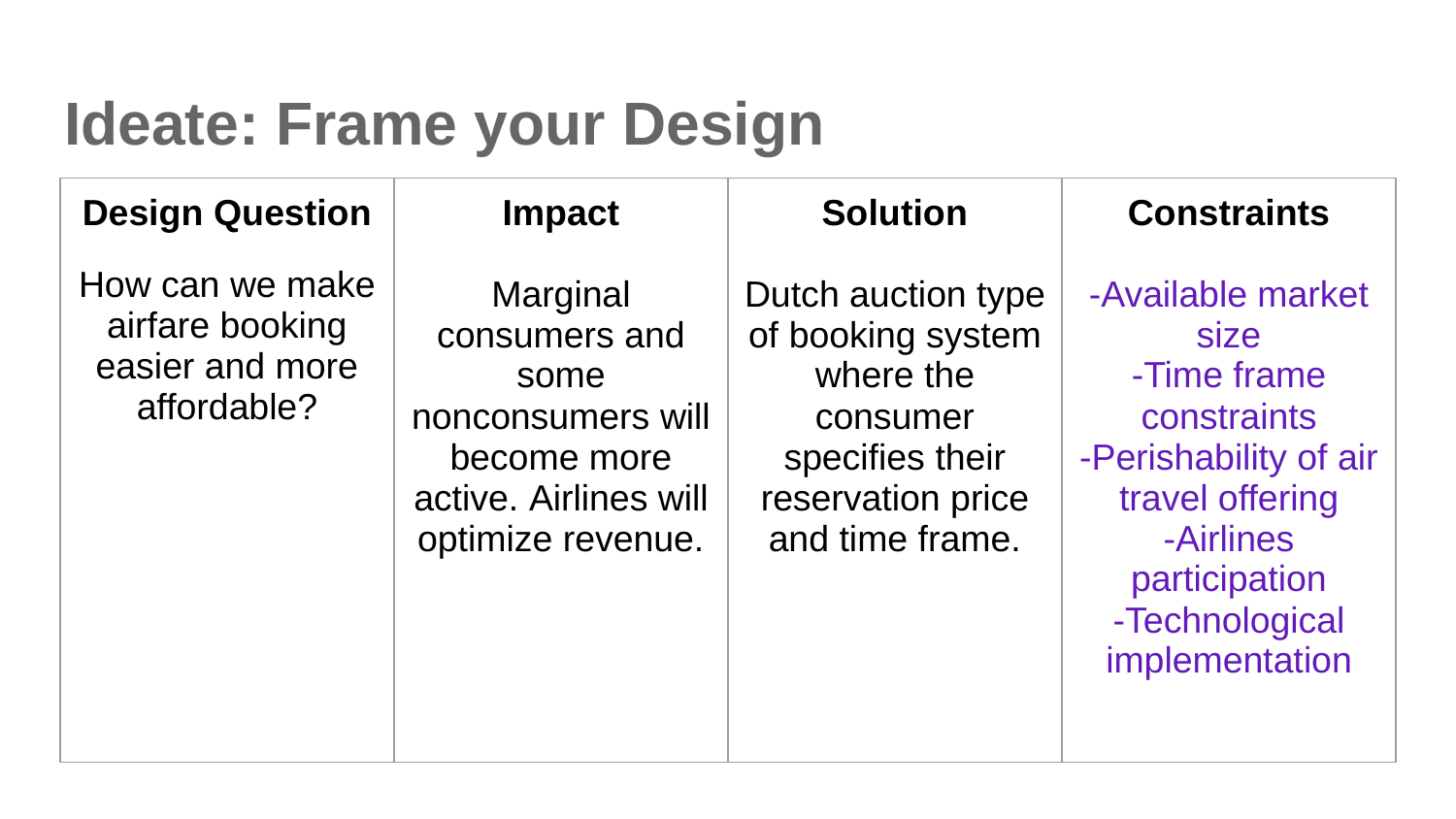

# Ideate: Frame your Design
| Design Question How can we make airfare booking easier and more affordable? | Impact Marginal consumers and some nonconsumers will become more active. Airlines will optimize revenue. | Solution Dutch auction type of booking system where the consumer specifies their reservation price and time frame. | Constraints -Available market size -Time frame constraints -Perishability of air travel offering -Airlines participation -Technological implementation |
| --- | --- | --- | --- |